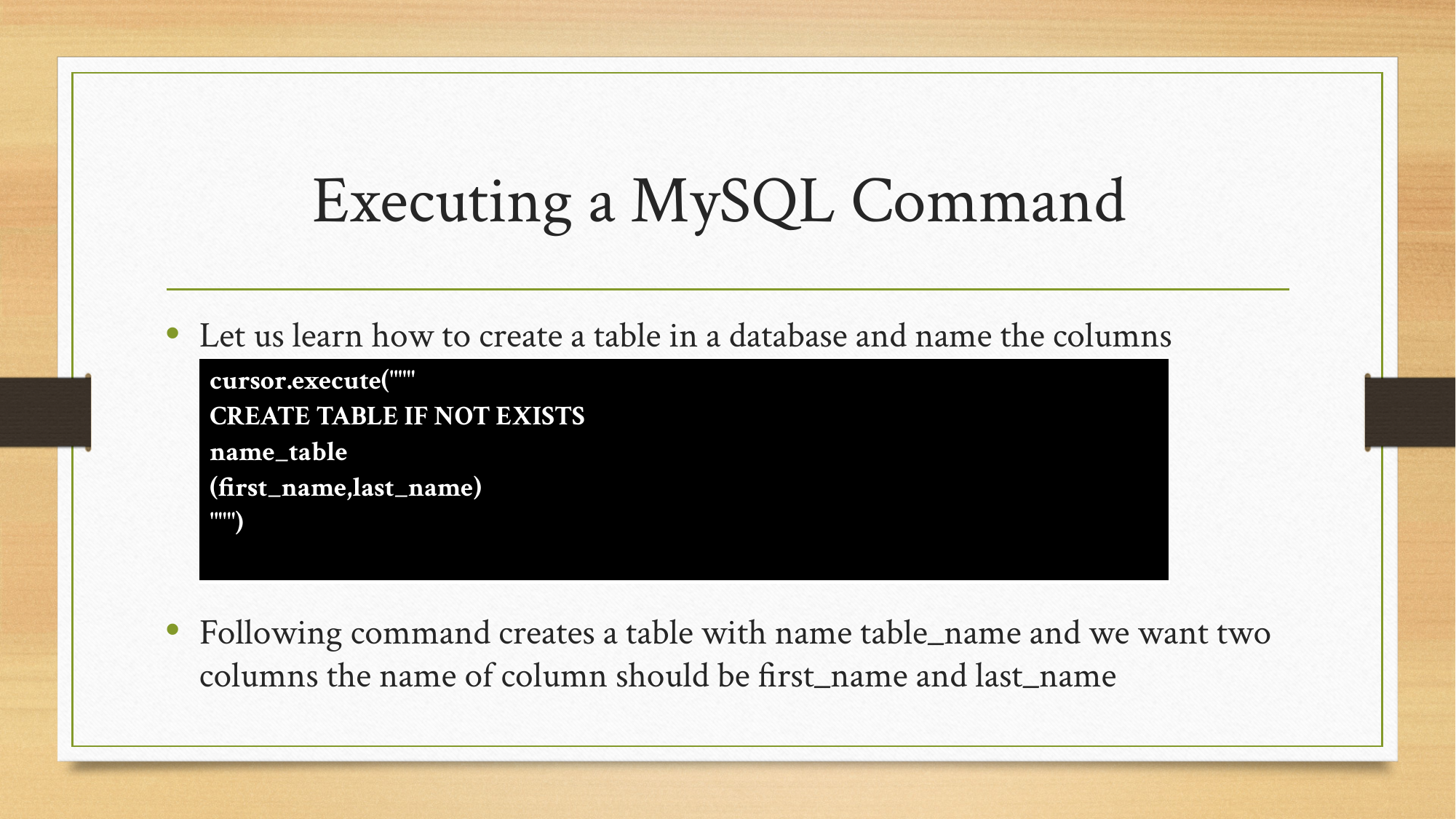

# Executing a MySQL Command
Let us learn how to create a table in a database and name the columns

Following command creates a table with name table_name and we want two columns the name of column should be first_name and last_name

| cursor.execute(""" CREATE TABLE IF NOT EXISTS name\_table (first\_name,last\_name) """) |
| --- |